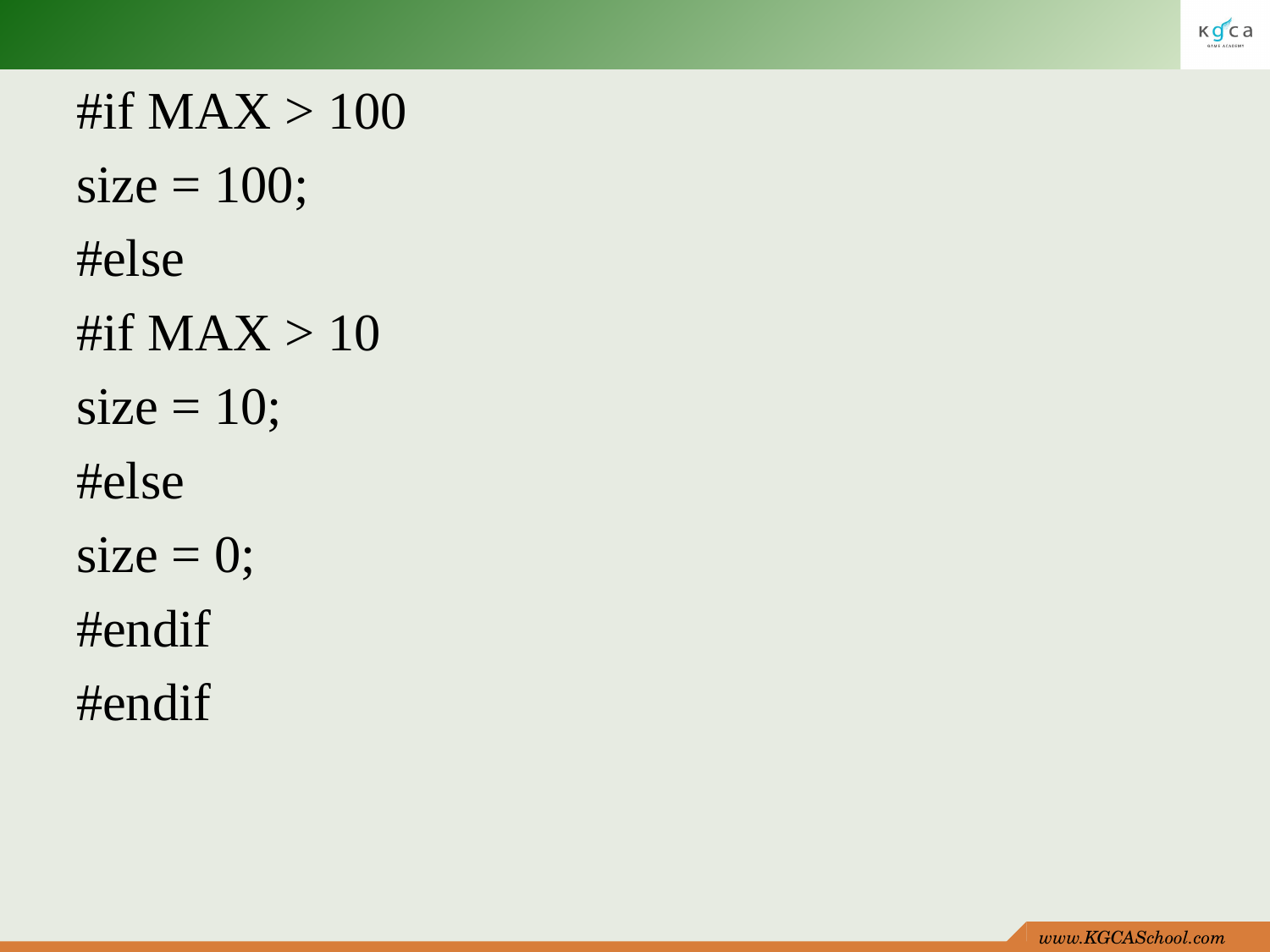

#
#if MAX > 100
size = 100;
#else
#if MAX > 10
size = 10;
#else
size = 0;
#endif
#endif